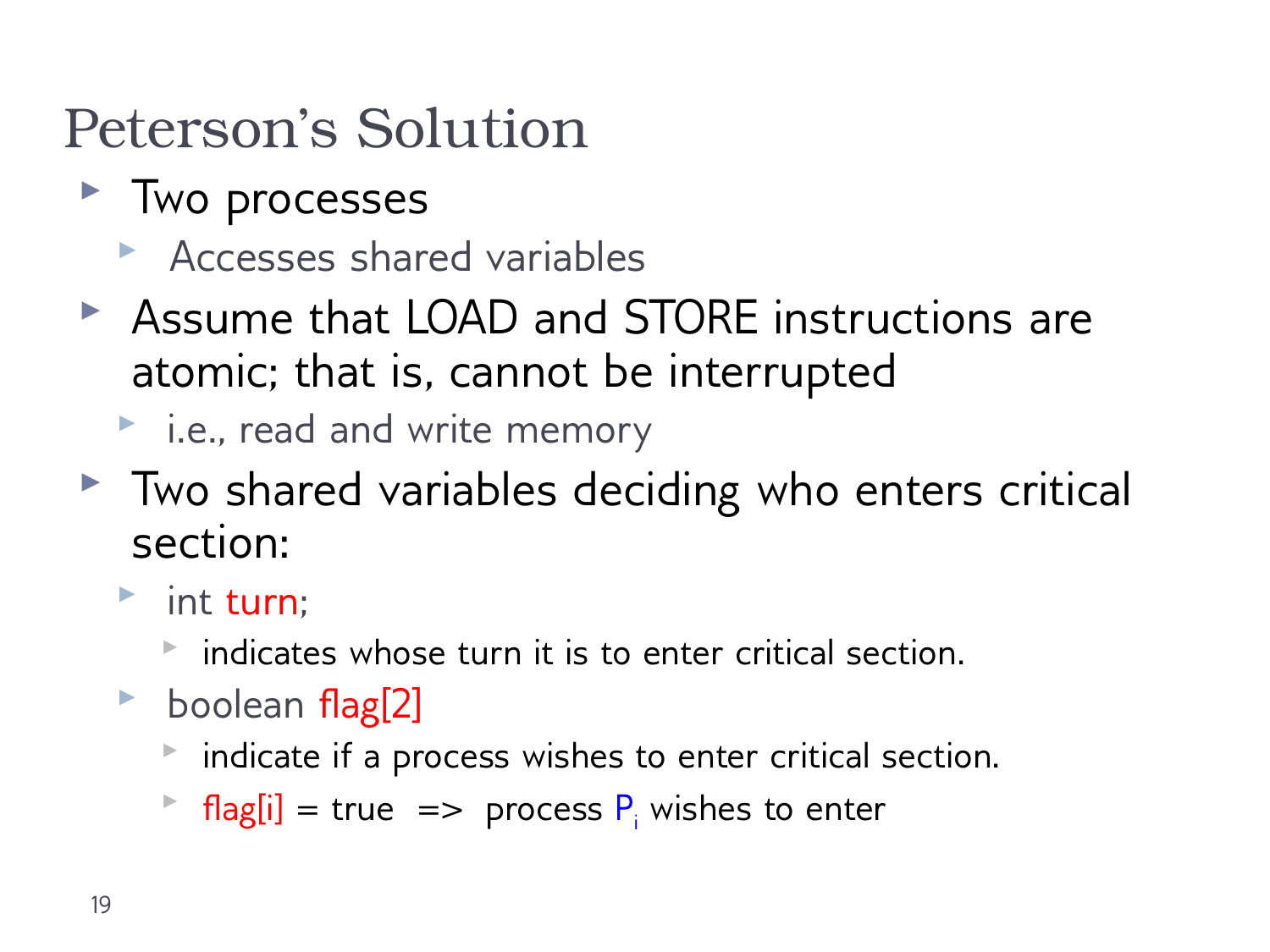

Peterson’s Solution
Two processes
Accesses shared variables
Assume that LOAD and STORE instructions are atomic; that is, cannot be interrupted
i.e., read and write memory
Two shared variables deciding who enters critical section:
int turn;
indicates whose turn it is to enter critical section.
boolean flag[2]
indicate if a process wishes to enter critical section.
flag[i] = true  =>  process Pi wishes to enter
19